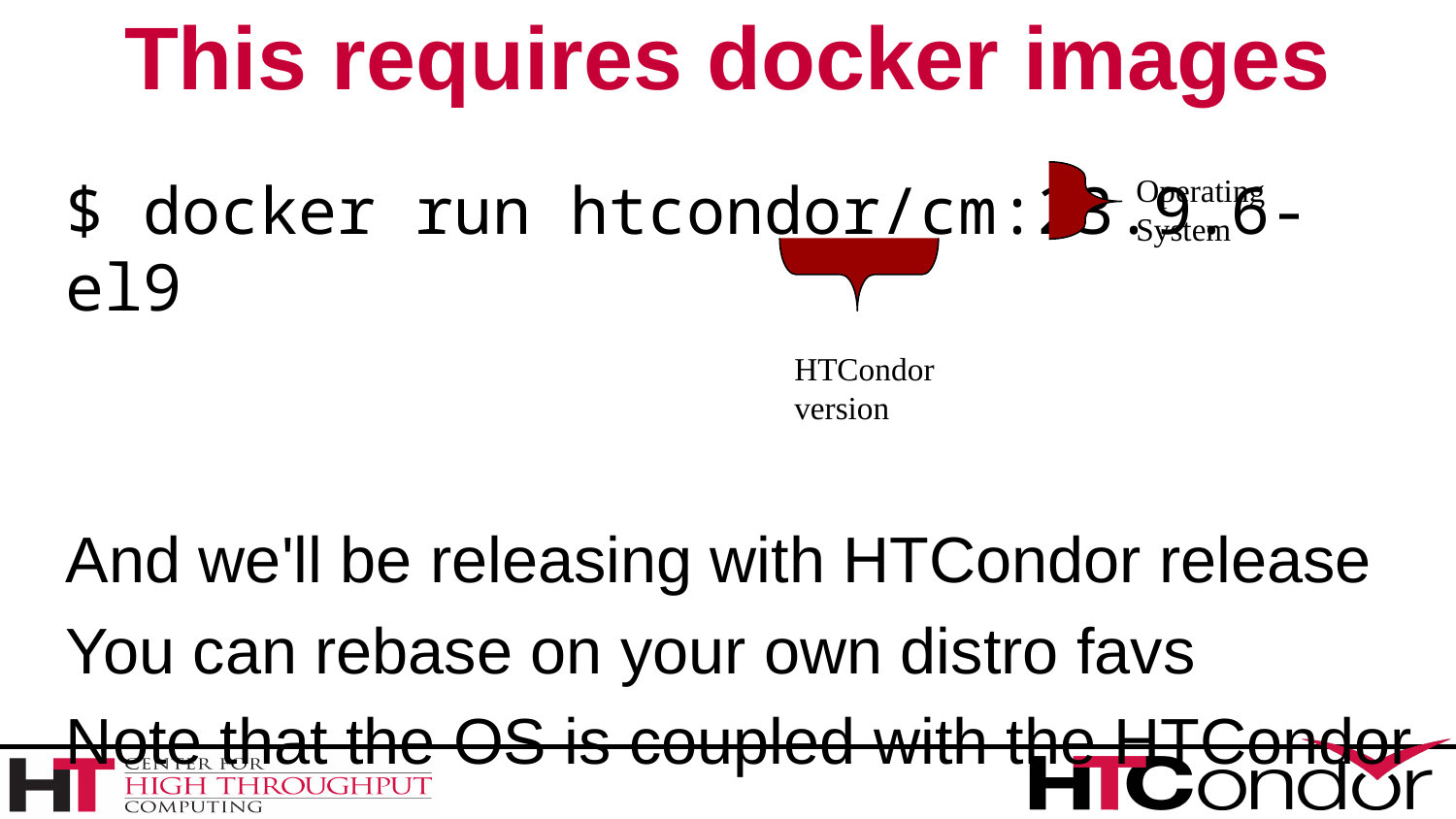

# This requires docker images
$ docker run htcondor/cm:23.9.6-el9

And we'll be releasing with HTCondor release
You can rebase on your own distro favs
Note that the OS is coupled with the HTCondor

Operating System

HTCondor
version